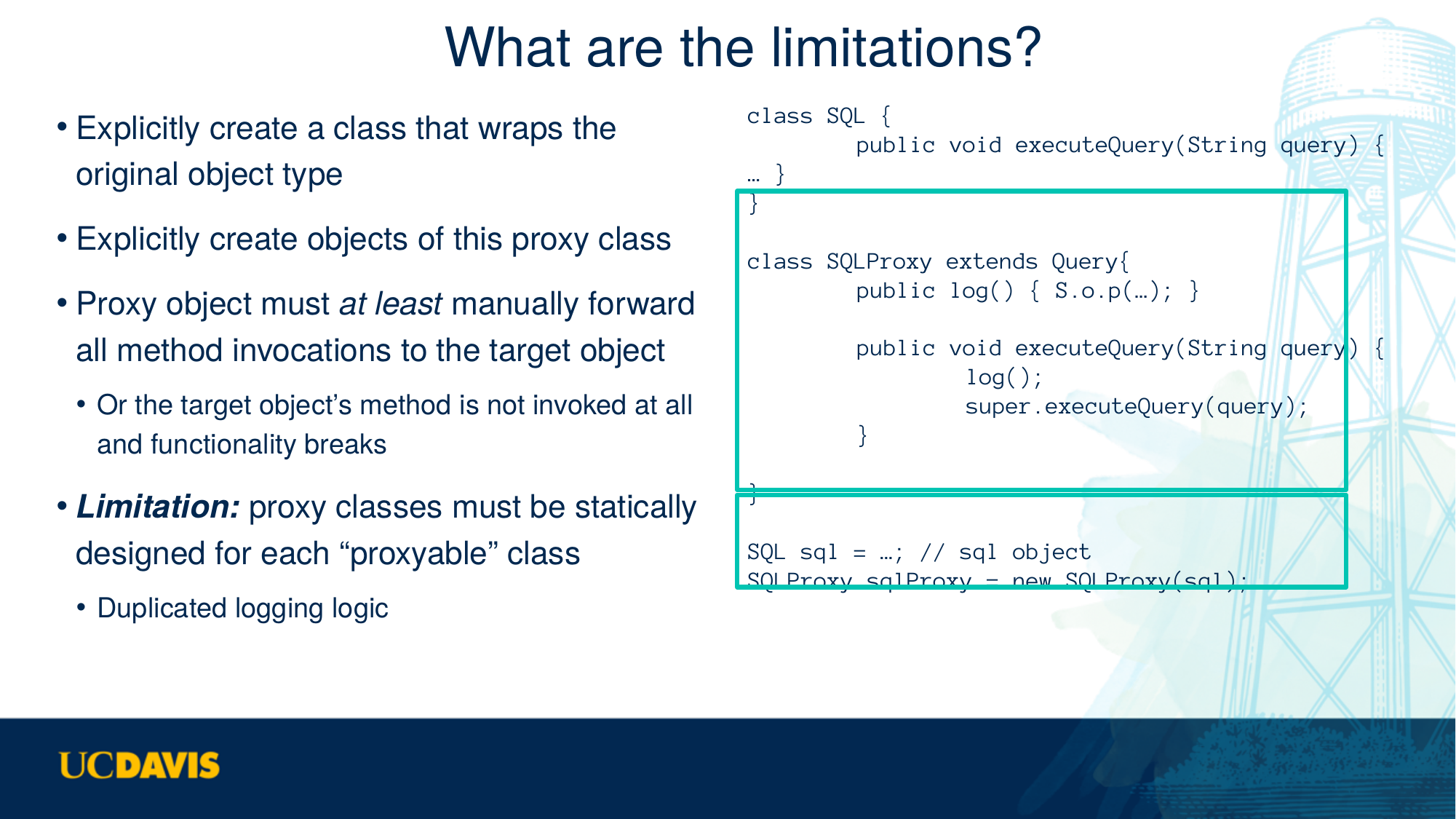

# What are the limitations?
Explicitly create a class that wraps the original object type
Explicitly create objects of this proxy class
Proxy object must at least manually forward all method invocations to the target object
Or the target object’s method is not invoked at all and functionality breaks
Limitation: proxy classes must be statically designed for each “proxyable” class
Duplicated logging logic

class SQL {
	public void executeQuery(String query) { … }
}

class SQLProxy extends Query{
	public log() { S.o.p(…); }

	public void executeQuery(String query) {
		log();
		super.executeQuery(query);
	}

}

SQL sql = …; // sql object
SQLProxy sqlProxy = new SQLProxy(sql);